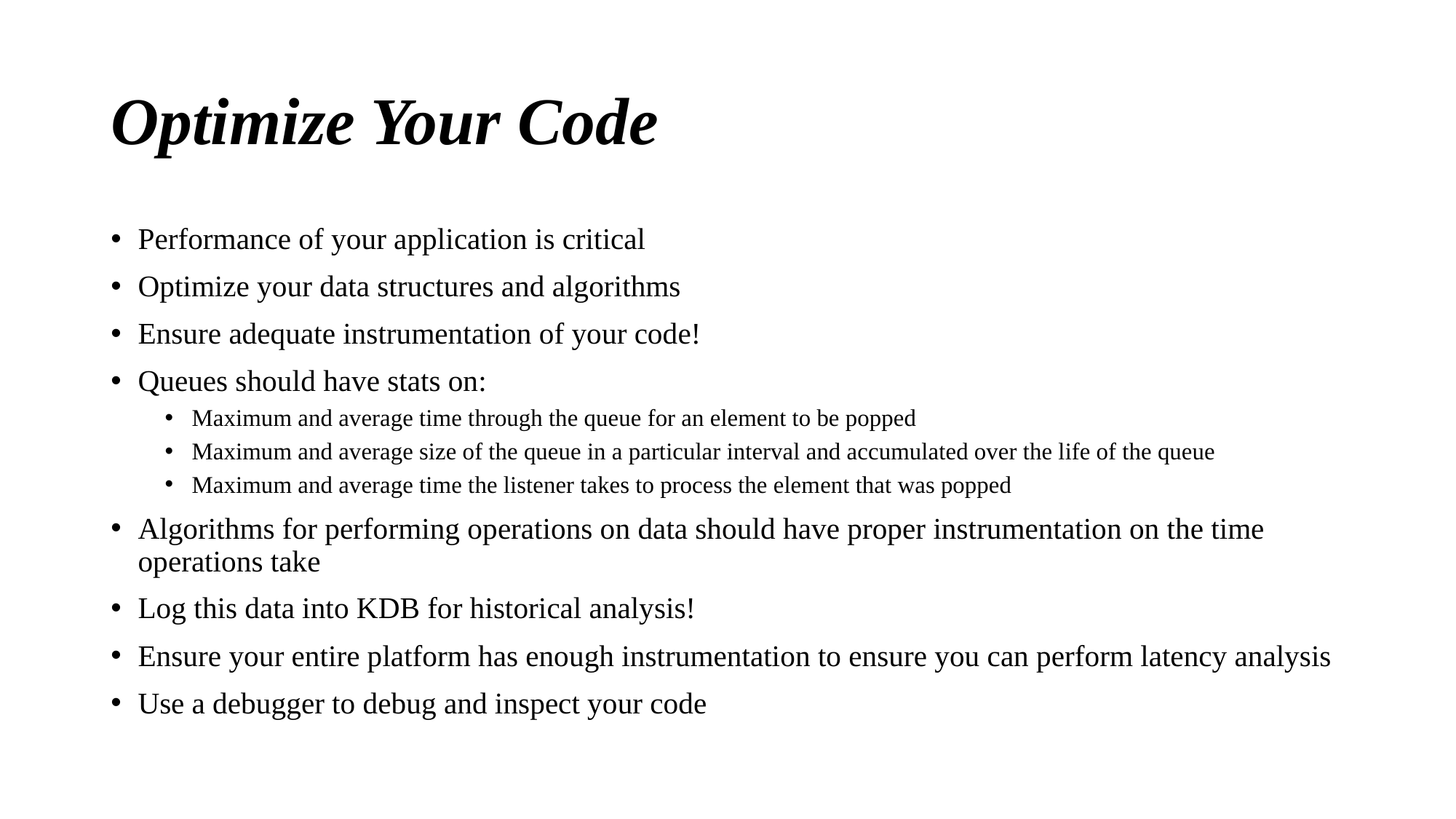

# Optimize Your Code
Performance of your application is critical
Optimize your data structures and algorithms
Ensure adequate instrumentation of your code!
Queues should have stats on:
Maximum and average time through the queue for an element to be popped
Maximum and average size of the queue in a particular interval and accumulated over the life of the queue
Maximum and average time the listener takes to process the element that was popped
Algorithms for performing operations on data should have proper instrumentation on the time operations take
Log this data into KDB for historical analysis!
Ensure your entire platform has enough instrumentation to ensure you can perform latency analysis
Use a debugger to debug and inspect your code